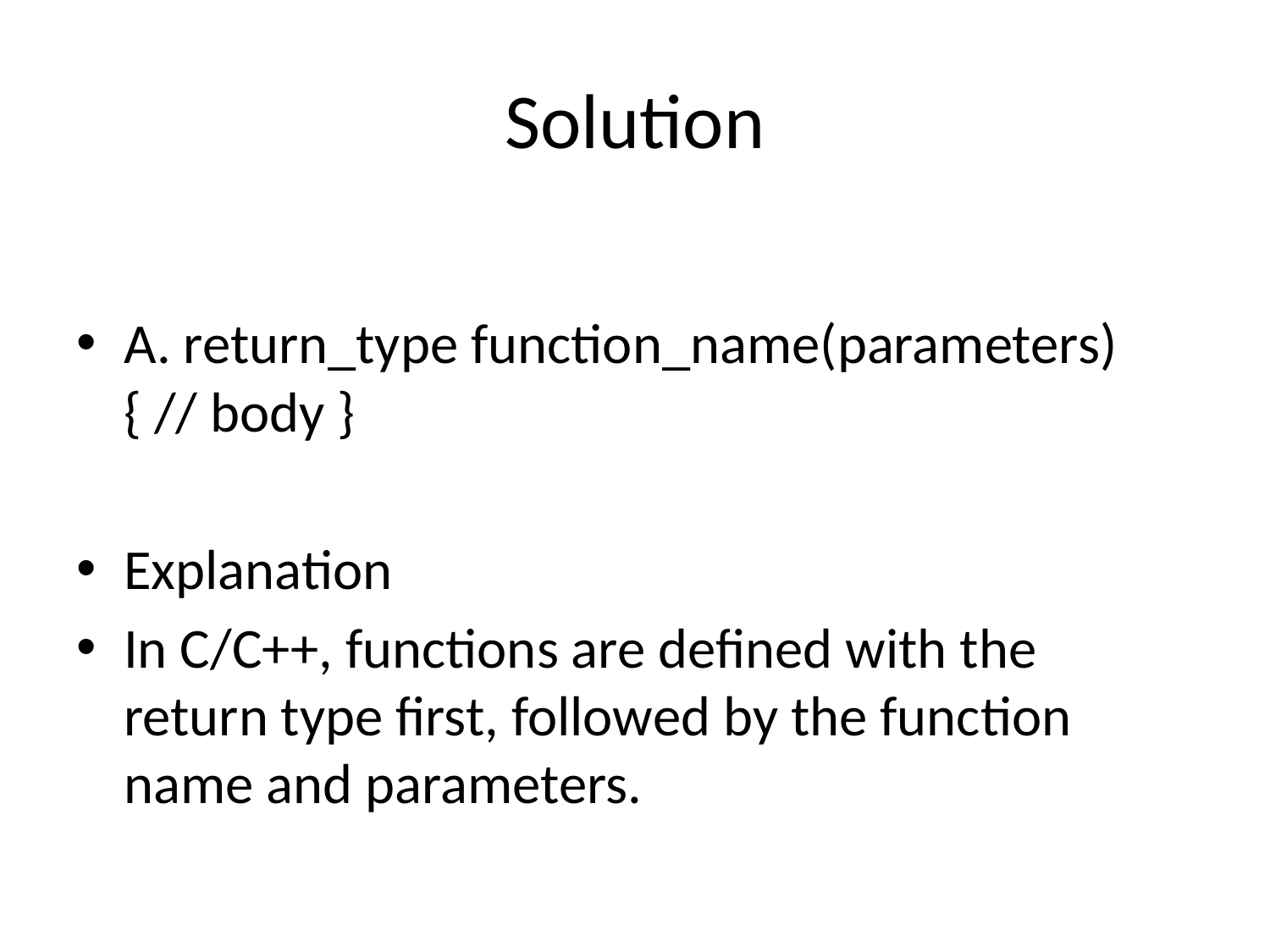

# Solution

A. return_type function_name(parameters) { // body }

Explanation
In C/C++, functions are defined with the return type first, followed by the function name and parameters.